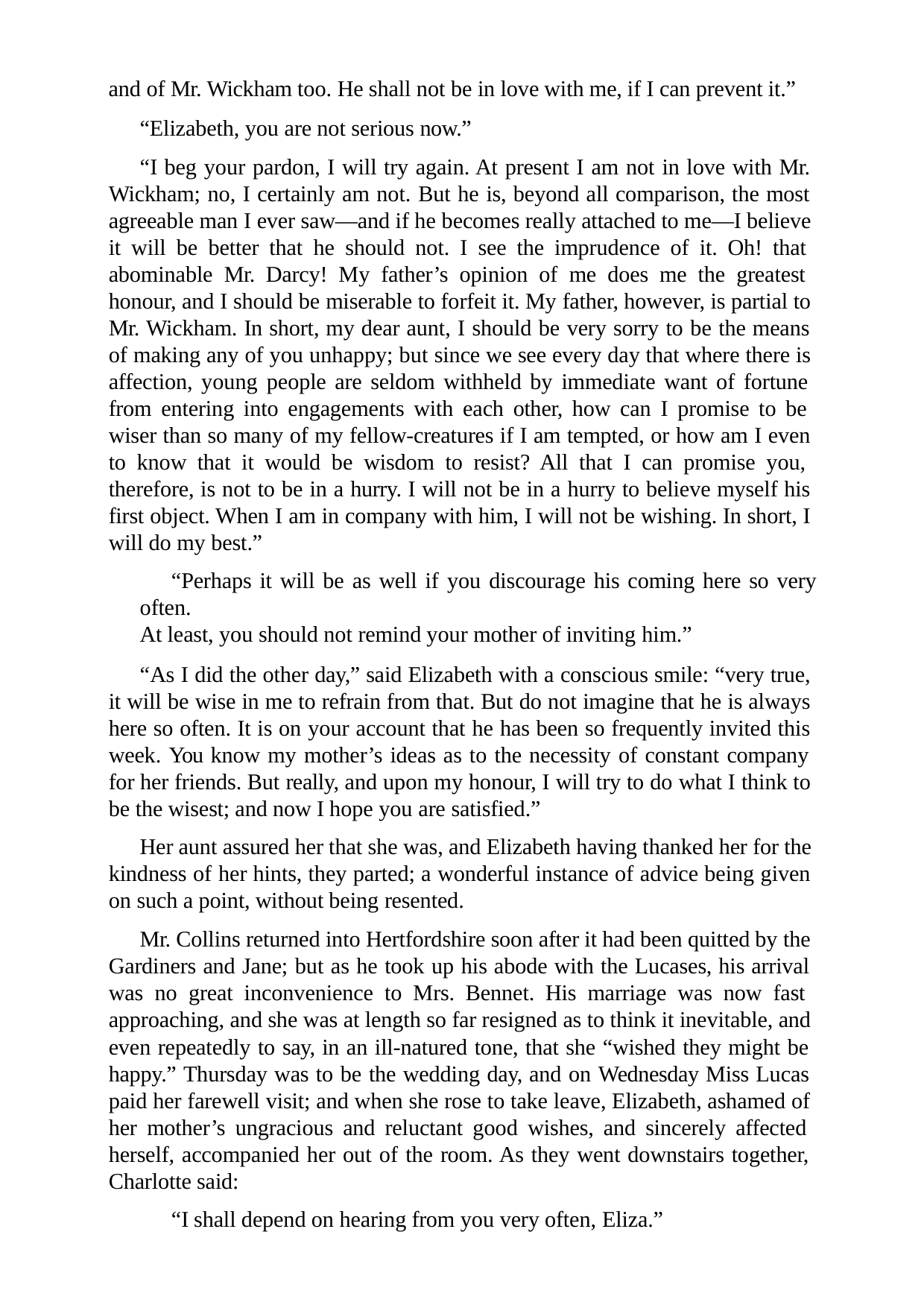

and of Mr. Wickham too. He shall not be in love with me, if I can prevent it.”  “Elizabeth, you are not serious now.”
“I beg your pardon, I will try again. At present I am not in love with Mr.  Wickham; no, I certainly am not. But he is, beyond all comparison, the most  agreeable man I ever saw—and if he becomes really attached to me—I believe  it will be better that he should not. I see the imprudence of it. Oh! that  abominable Mr. Darcy! My father’s opinion of me does me the greatest  honour, and I should be miserable to forfeit it. My father, however, is partial to  Mr. Wickham. In short, my dear aunt, I should be very sorry to be the means  of making any of you unhappy; but since we see every day that where there is  affection, young people are seldom withheld by immediate want of fortune  from entering into engagements with each other, how can I promise to be  wiser than so many of my fellow-creatures if I am tempted, or how am I even  to know that it would be wisdom to resist? All that I can promise you,  therefore, is not to be in a hurry. I will not be in a hurry to believe myself his  first object. When I am in company with him, I will not be wishing. In short, I  will do my best.”
“Perhaps it will be as well if you discourage his coming here so very often.
At least, you should not remind your mother of inviting him.”
“As I did the other day,” said Elizabeth with a conscious smile: “very true,  it will be wise in me to refrain from that. But do not imagine that he is always  here so often. It is on your account that he has been so frequently invited this  week. You know my mother’s ideas as to the necessity of constant company  for her friends. But really, and upon my honour, I will try to do what I think to  be the wisest; and now I hope you are satisfied.”
Her aunt assured her that she was, and Elizabeth having thanked her for the  kindness of her hints, they parted; a wonderful instance of advice being given  on such a point, without being resented.
Mr. Collins returned into Hertfordshire soon after it had been quitted by the  Gardiners and Jane; but as he took up his abode with the Lucases, his arrival  was no great inconvenience to Mrs. Bennet. His marriage was now fast  approaching, and she was at length so far resigned as to think it inevitable, and  even repeatedly to say, in an ill-natured tone, that she “wished they might be  happy.” Thursday was to be the wedding day, and on Wednesday Miss Lucas  paid her farewell visit; and when she rose to take leave, Elizabeth, ashamed of  her mother’s ungracious and reluctant good wishes, and sincerely affected  herself, accompanied her out of the room. As they went downstairs together,  Charlotte said:
“I shall depend on hearing from you very often, Eliza.”